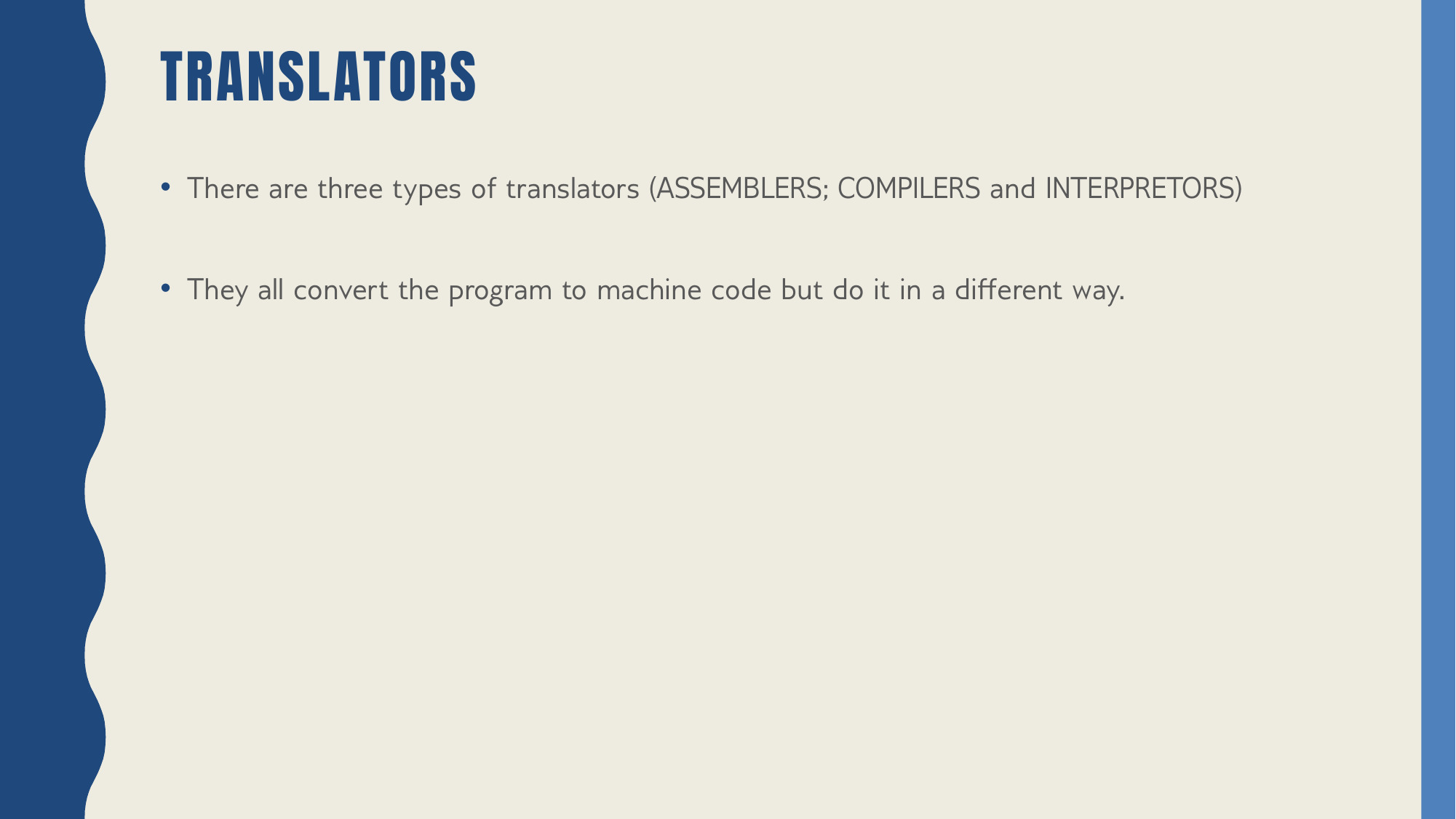

# tRANSLATORS
There are three types of translators (ASSEMBLERS; COMPILERS and INTERPRETORS)

They all convert the program to machine code but do it in a different way.